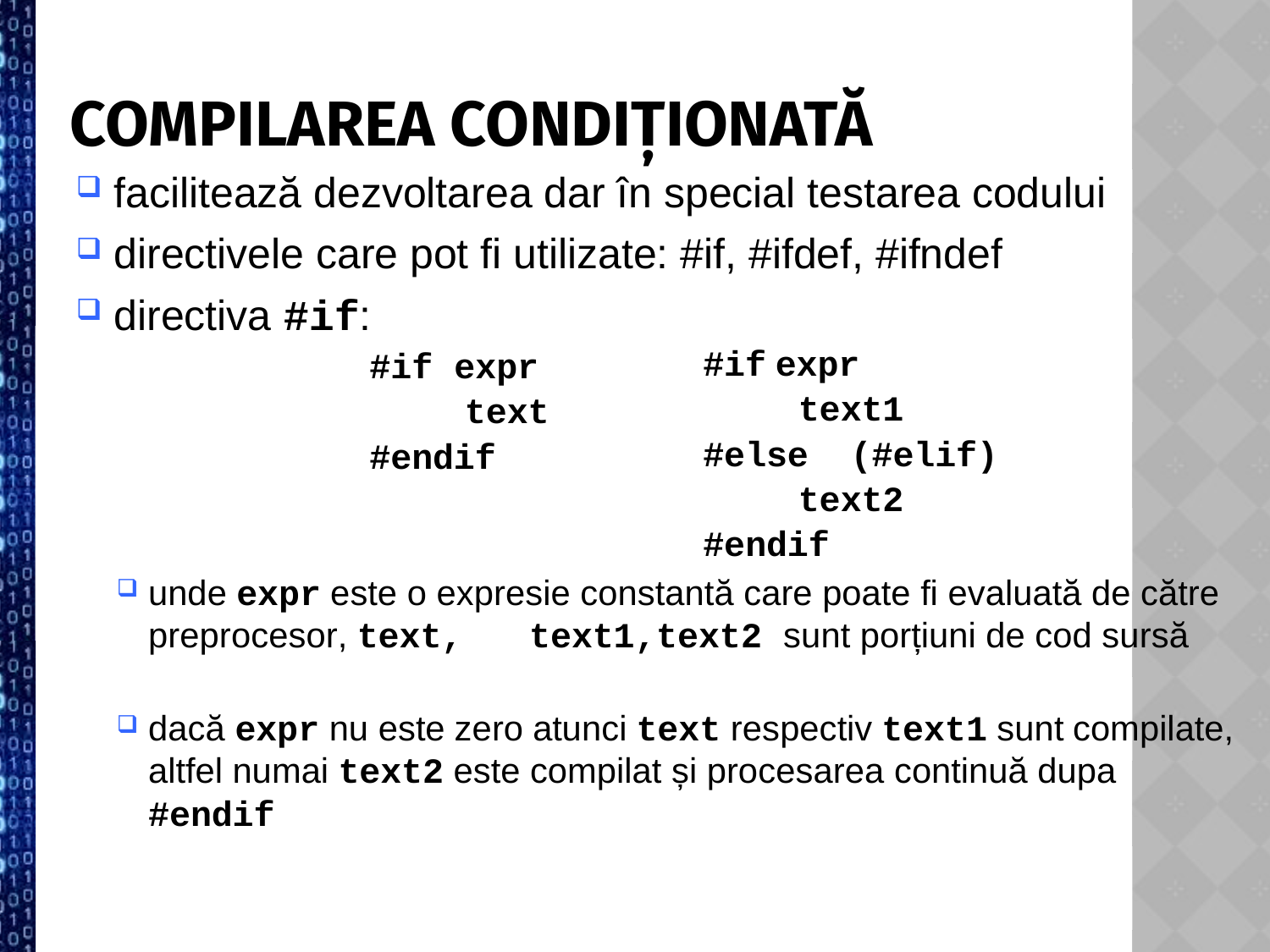

Compilarea condiționată
facilitează dezvoltarea dar în special testarea codului
directivele care pot fi utilizate: #if, #ifdef, #ifndef
directiva #if:

unde expr este o expresie constantă care poate fi evaluată de către preprocesor, text,	text1,	text2	sunt porțiuni de cod sursă

dacă expr nu este zero atunci text respectiv text1 sunt compilate, altfel numai text2 este compilat și procesarea continuă dupa #endif
#if expr
text1
#if expr
text
#endif
#else  (#elif)
text2
#endif